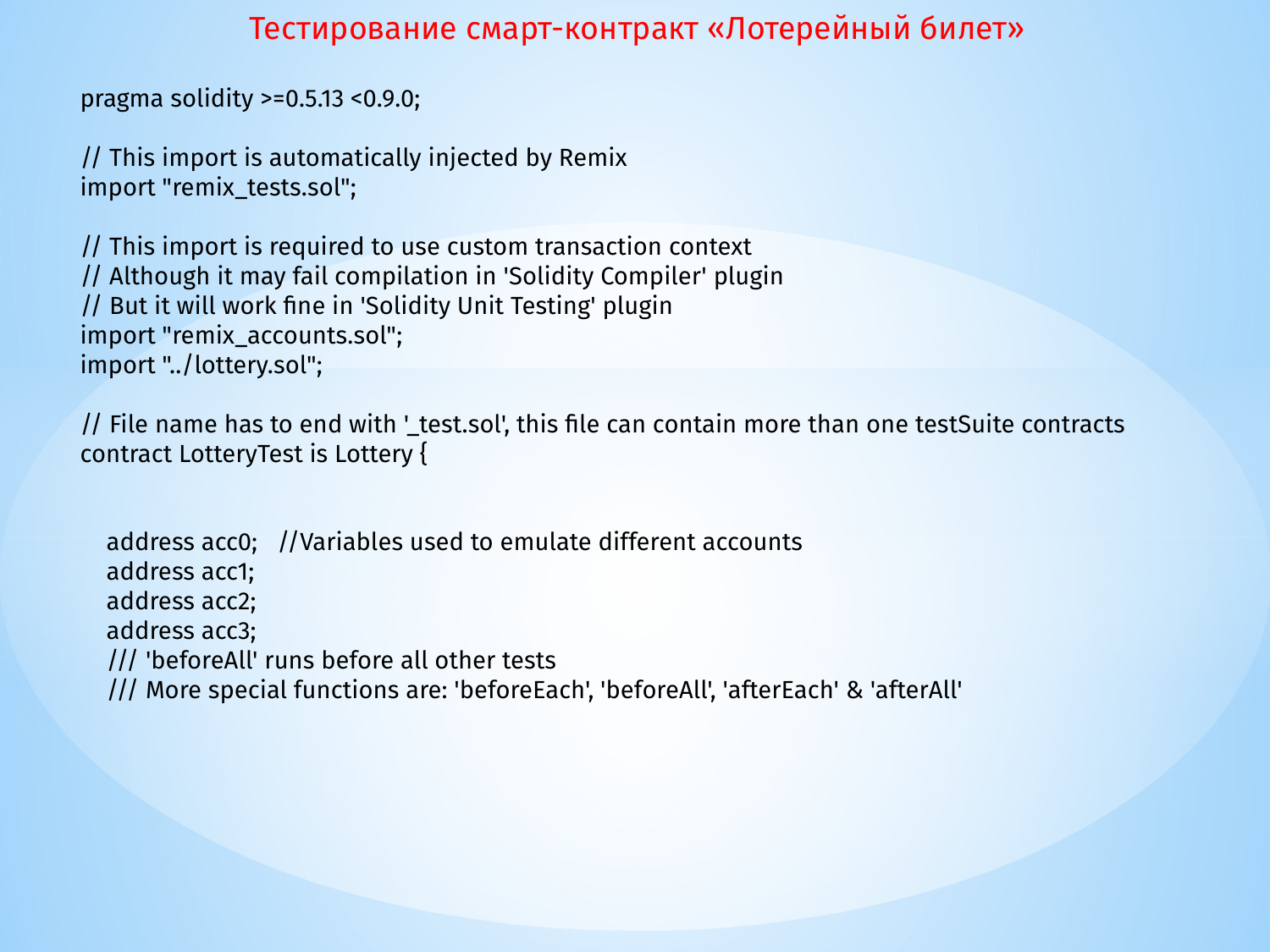

Тестирование смарт-контракт «Лотерейный билет»
pragma solidity >=0.5.13 <0.9.0;

// This import is automatically injected by Remix
import "remix_tests.sol";

// This import is required to use custom transaction context
// Although it may fail compilation in 'Solidity Compiler' plugin
// But it will work fine in 'Solidity Unit Testing' plugin
import "remix_accounts.sol";
import "../lottery.sol";

// File name has to end with '_test.sol', this file can contain more than one testSuite contracts
contract LotteryTest is Lottery {

    address acc0;   //Variables used to emulate different accounts
    address acc1;
    address acc2;
    address acc3;
    /// 'beforeAll' runs before all other tests
    /// More special functions are: 'beforeEach', 'beforeAll', 'afterEach' & 'afterAll'